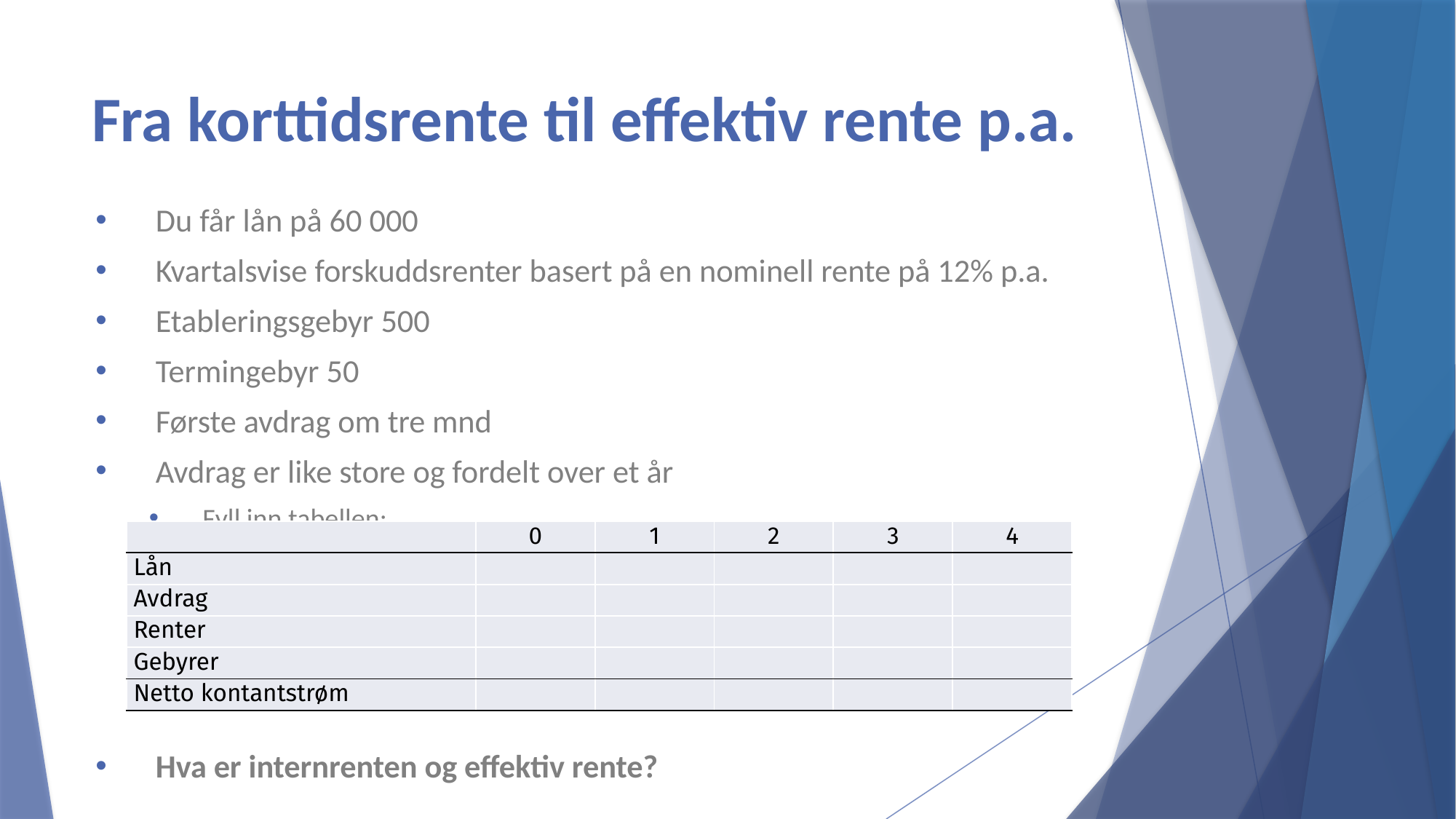

# Fra korttidsrente til effektiv rente p.a.
Du får lån på 60 000
Kvartalsvise forskuddsrenter basert på en nominell rente på 12% p.a.
Etableringsgebyr 500
Termingebyr 50
Første avdrag om tre mnd
Avdrag er like store og fordelt over et år
Fyll inn tabellen:

Hva er internrenten og effektiv rente?
|  | 0 | 1 | 2 | 3 | 4 |
| --- | --- | --- | --- | --- | --- |
| Lån |  |  |  |  |  |
| Avdrag |  |  |  |  |  |
| Renter |  |  |  |  |  |
| Gebyrer |  |  |  |  |  |
| Netto kontantstrøm |  |  |  |  |  |